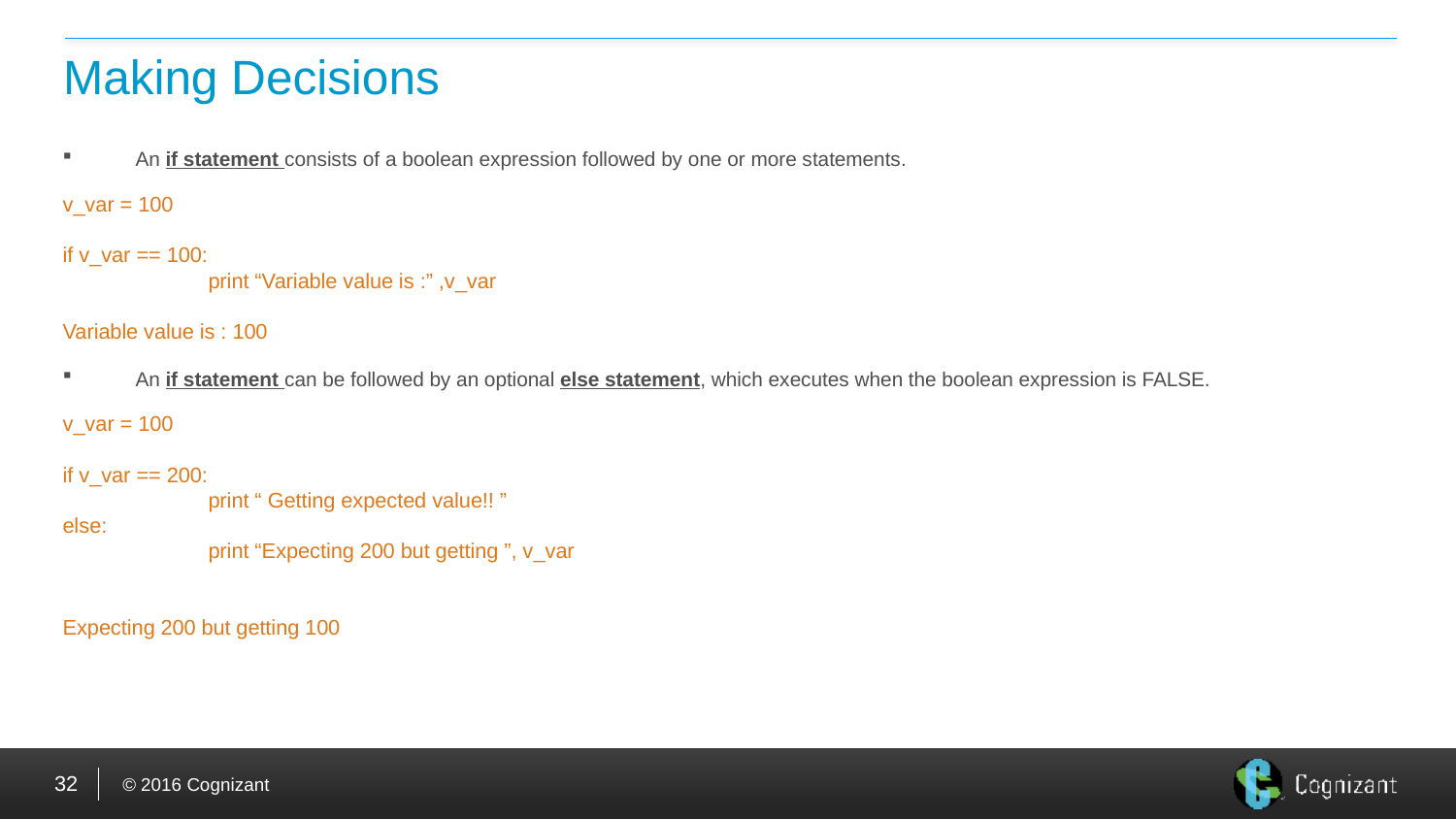

# Making Decisions
An if statement consists of a boolean expression followed by one or more statements.
v_var = 100

if v_var == 100:
	print “Variable value is :” ,v_var

Variable value is : 100
An if statement can be followed by an optional else statement, which executes when the boolean expression is FALSE.
v_var = 100

if v_var == 200:
	print “ Getting expected value!! ”
else:
	print “Expecting 200 but getting ”, v_var

Expecting 200 but getting 100
32